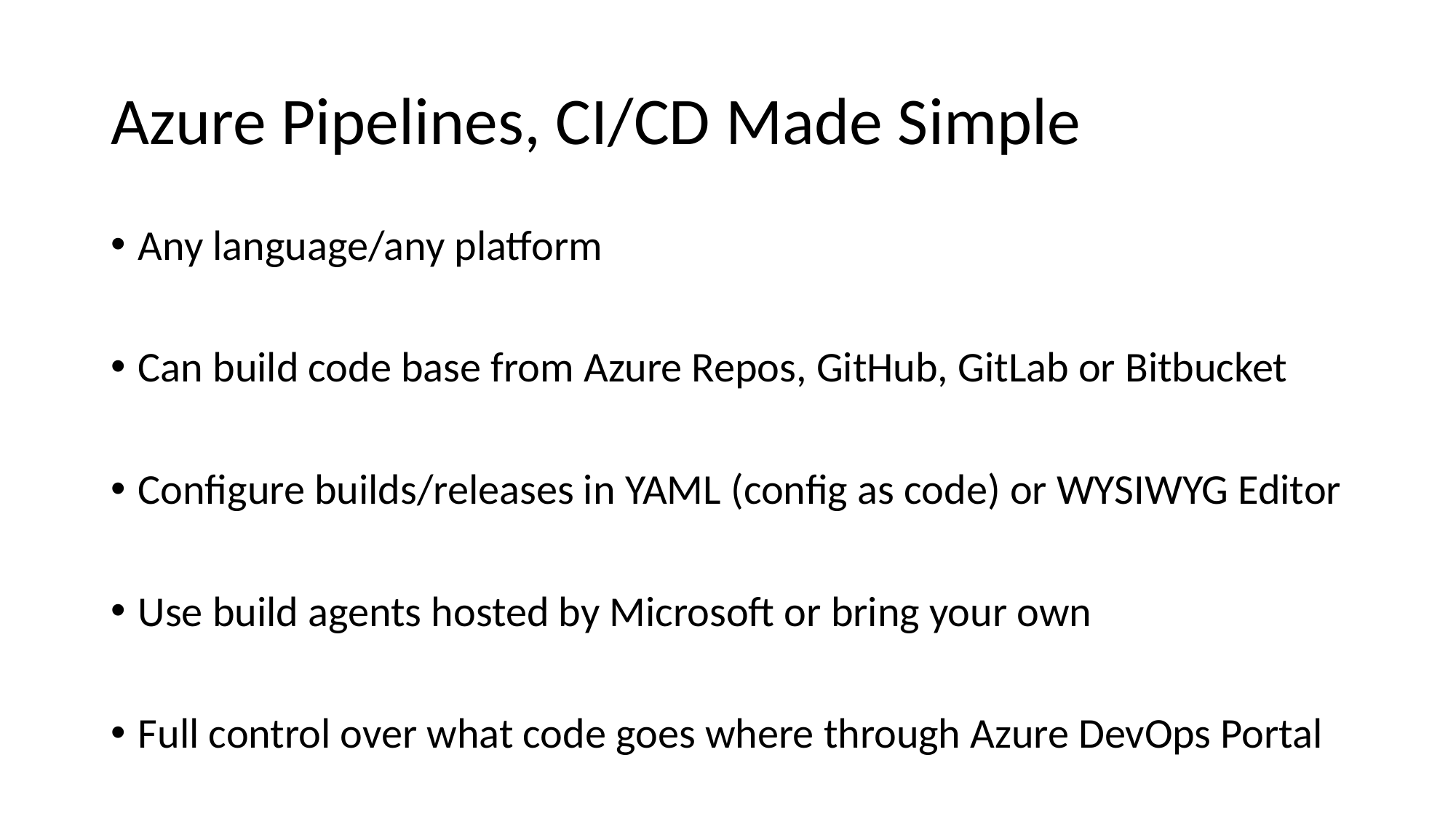

# Azure Pipelines, CI/CD Made Simple
Any language/any platform

Can build code base from Azure Repos, GitHub, GitLab or Bitbucket

Configure builds/releases in YAML (config as code) or WYSIWYG Editor

Use build agents hosted by Microsoft or bring your own

Full control over what code goes where through Azure DevOps Portal